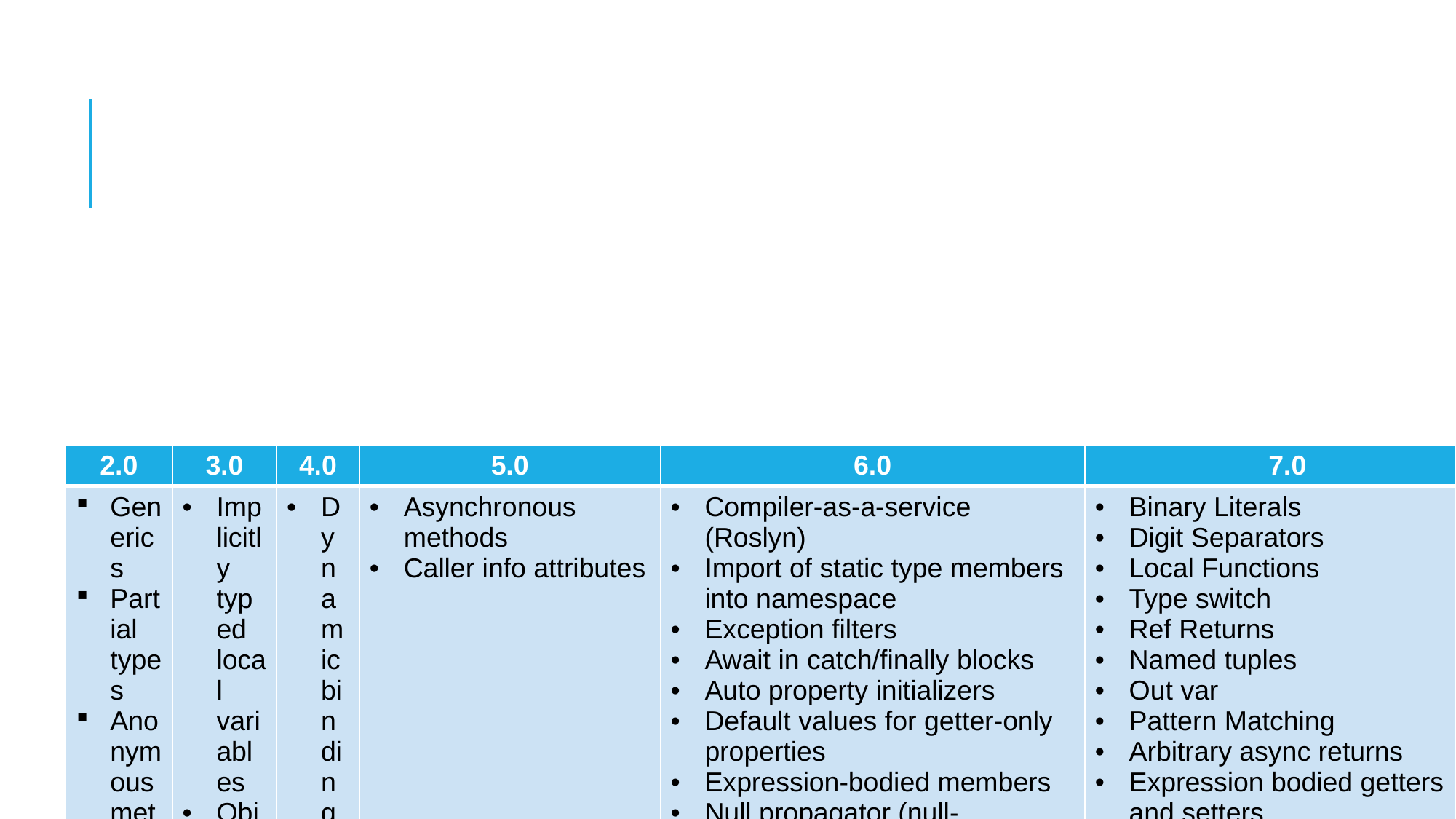

#
| 2.0 | 3.0 | 4.0 | 5.0 | 6.0 | 7.0 |
| --- | --- | --- | --- | --- | --- |
| Generics Partial types Anonymous methods Iterators Nullable types Getter/setter separate accessibility Method group conversions (delegates) Co- and Contra-variance for delegates Static classes Delegate inference | Implicitly typed local variables Object and collection initializers Auto-Implemented properties Anonymous types Extension methods Query expressions Lambda expressions Expression trees Partial methods | Dynamic binding Named and optional arguments Generic co-and contravariance Embedded interop types | Asynchronous methods Caller info attributes | Compiler-as-a-service (Roslyn) Import of static type members into namespace Exception filters Await in catch/finally blocks Auto property initializers Default values for getter-only properties Expression-bodied members Null propagator (null-conditional operator, succinct null checking)[ String Interpolation nameof operator Dictionary initializer | Binary Literals Digit Separators Local Functions Type switch Ref Returns Named tuples Out var Pattern Matching Arbitrary async returns Expression bodied getters and setters Expression bodied constructors and finalizers |